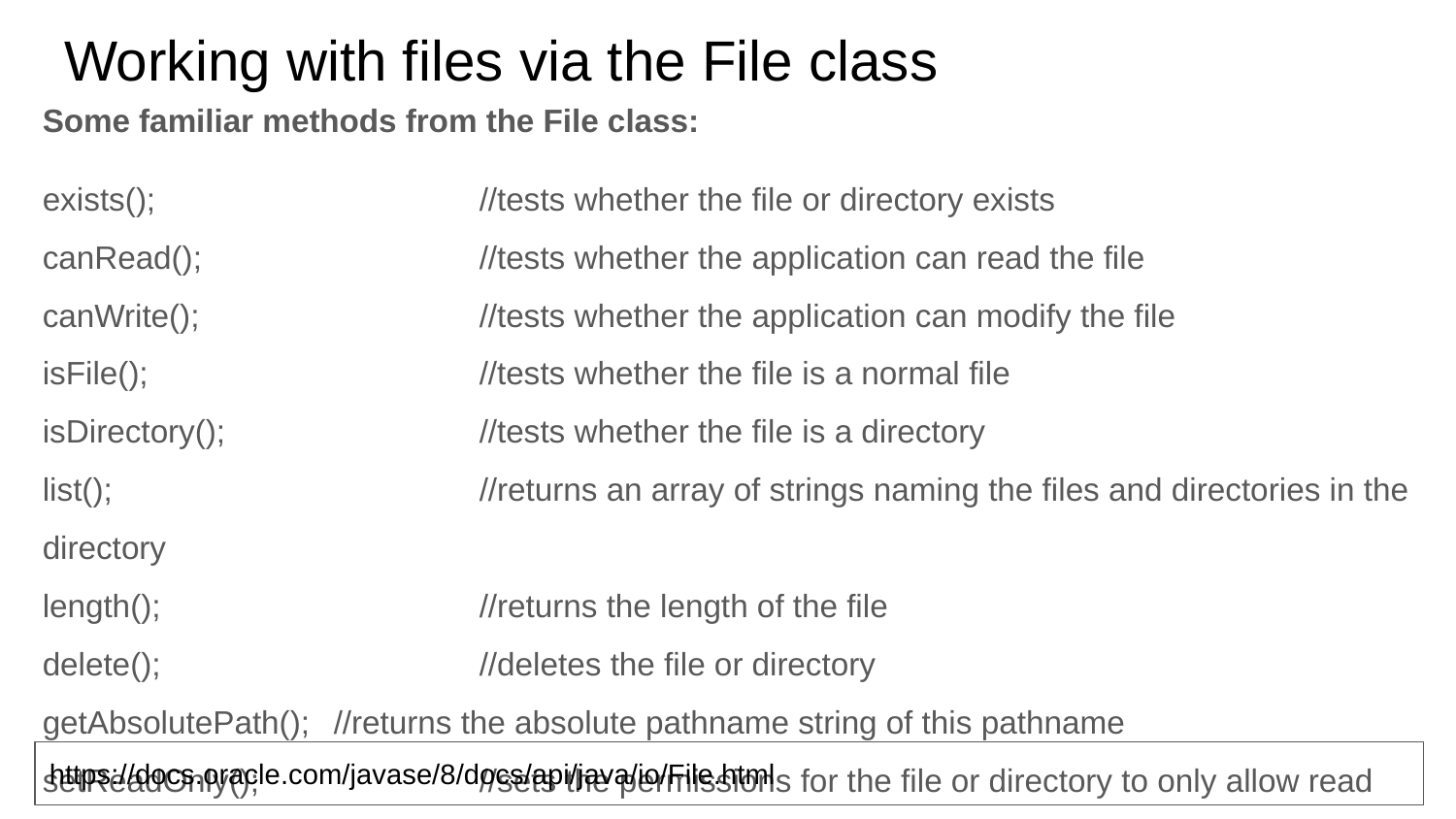

# Working with files via the File class
Some familiar methods from the File class:
exists();			//tests whether the file or directory exists
canRead();		//tests whether the application can read the file
canWrite();		//tests whether the application can modify the file
isFile();			//tests whether the file is a normal file
isDirectory();		//tests whether the file is a directory
list();  			//returns an array of strings naming the files and directories in the directory
length();			//returns the length of the file
delete();			//deletes the file or directory
getAbsolutePath();	//returns the absolute pathname string of this pathname
setReadOnly();		//sets the permissions for the file or directory to only allow read operations

https://docs.oracle.com/javase/8/docs/api/java/io/File.html